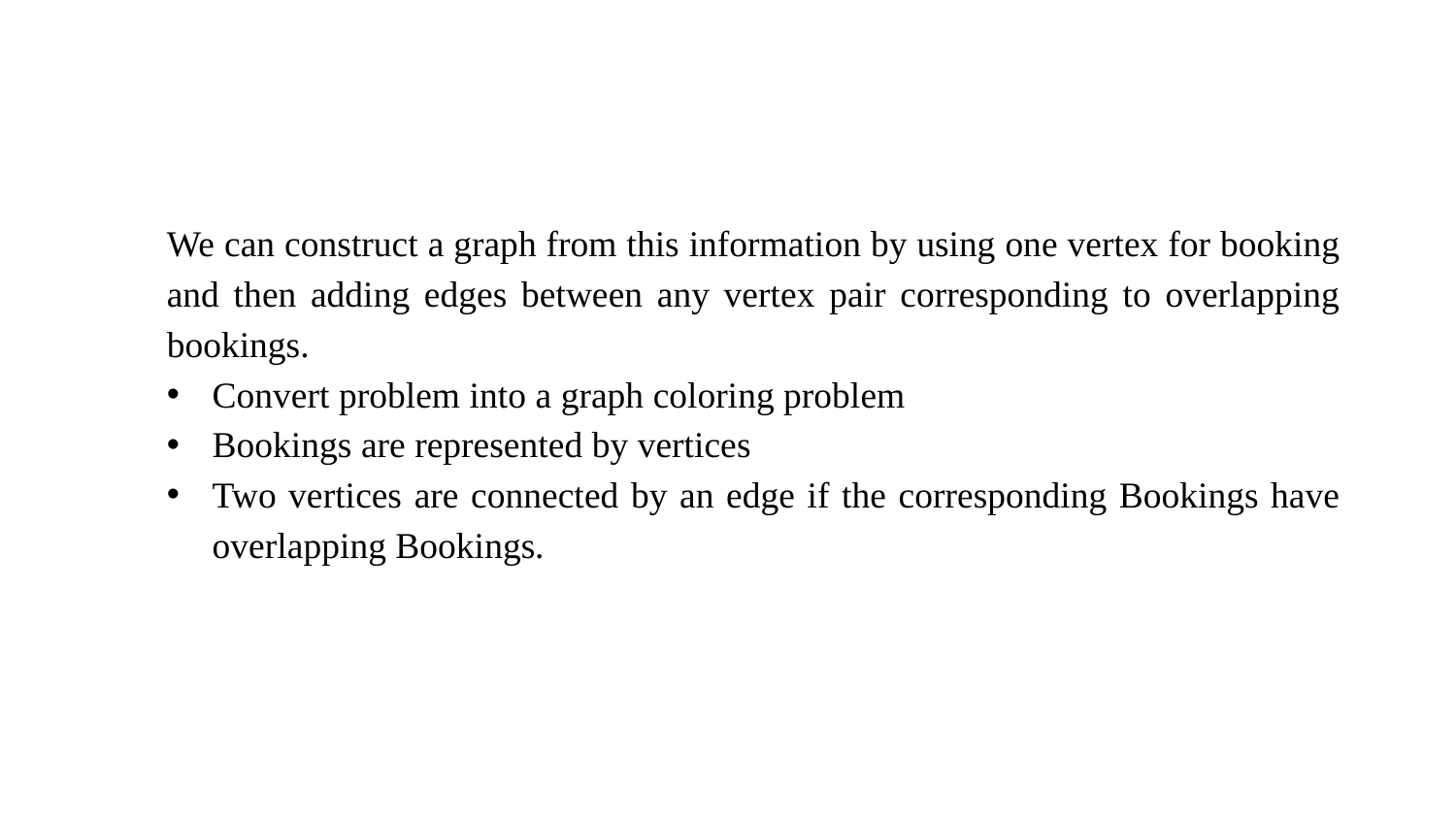

We can construct a graph from this information by using one vertex for booking and then adding edges between any vertex pair corresponding to overlapping bookings.
Convert problem into a graph coloring problem
Bookings are represented by vertices
Two vertices are connected by an edge if the corresponding Bookings have overlapping Bookings.